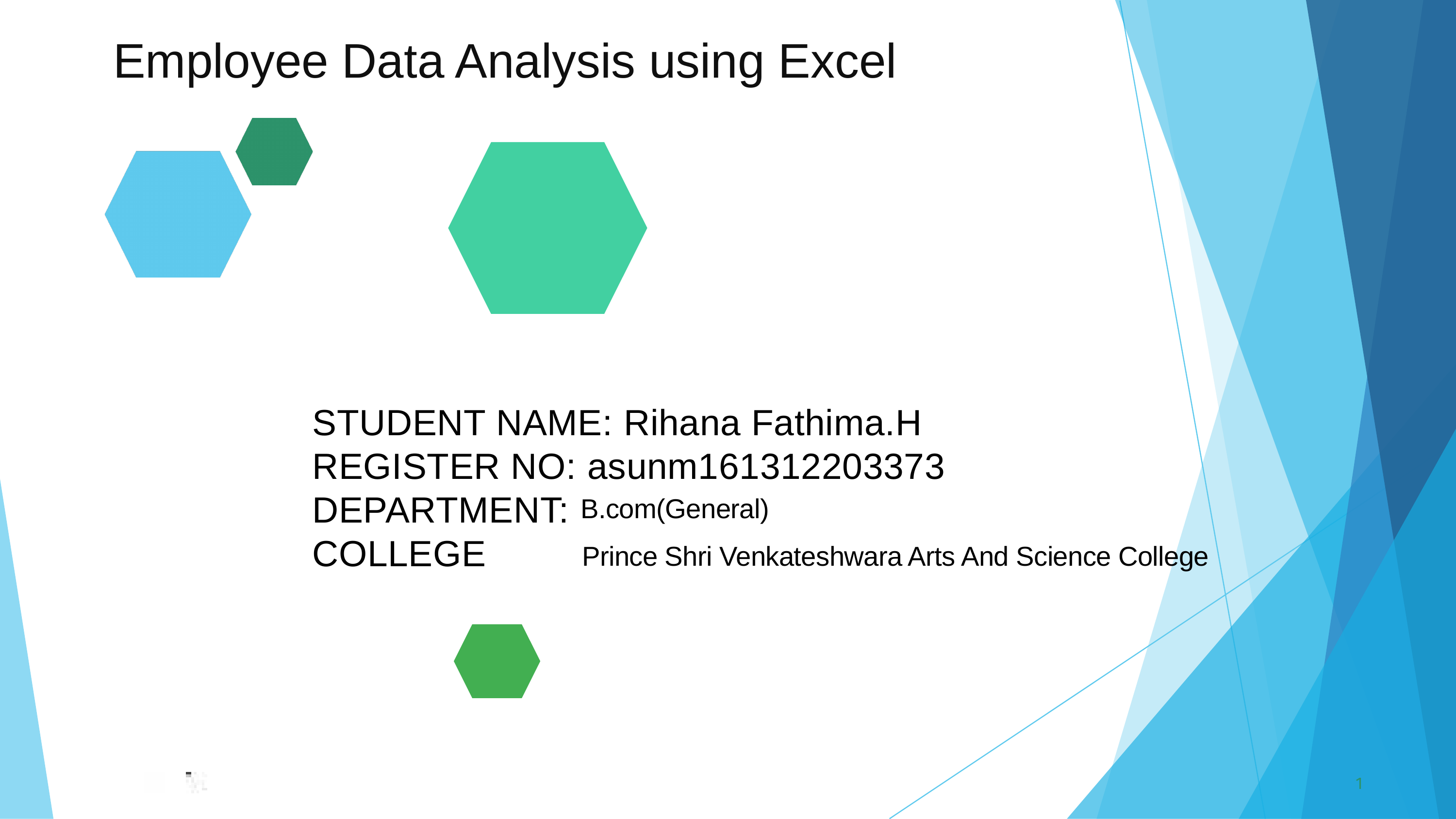

E.                Employee Data Analysis using Excel

STUDENT NAME: Rihana Fathima.H
REGISTER NO: asunm161312203373
DEPARTMENT:
COLLEGE

B.com(General)
Prince Shri Venkateshwara Arts And Science College

1